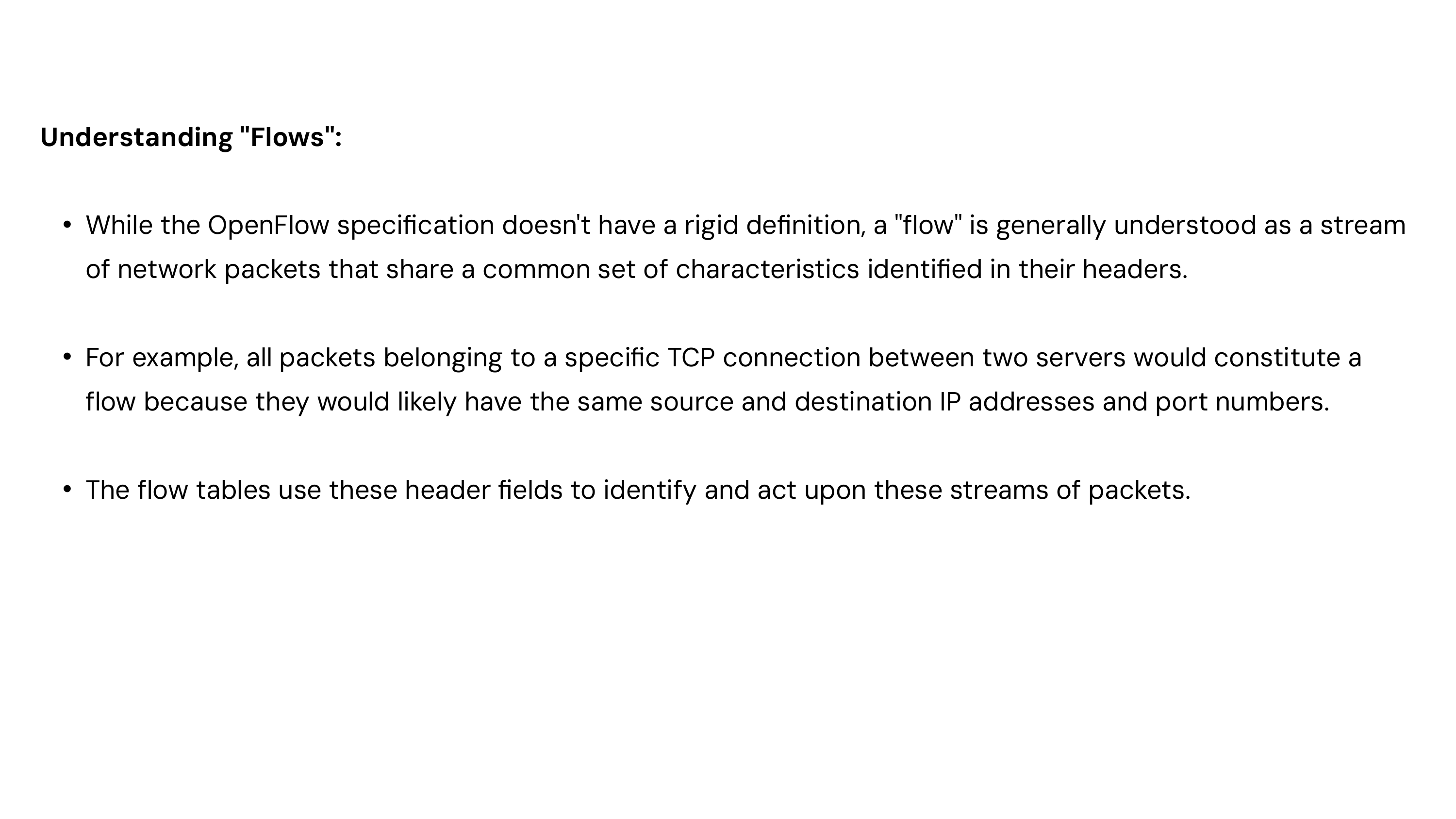

Understanding "Flows":

While the OpenFlow specification doesn't have a rigid definition, a "flow" is generally understood as a stream of network packets that share a common set of characteristics identified in their headers.

For example, all packets belonging to a specific TCP connection between two servers would constitute a flow because they would likely have the same source and destination IP addresses and port numbers.

The flow tables use these header fields to identify and act upon these streams of packets.